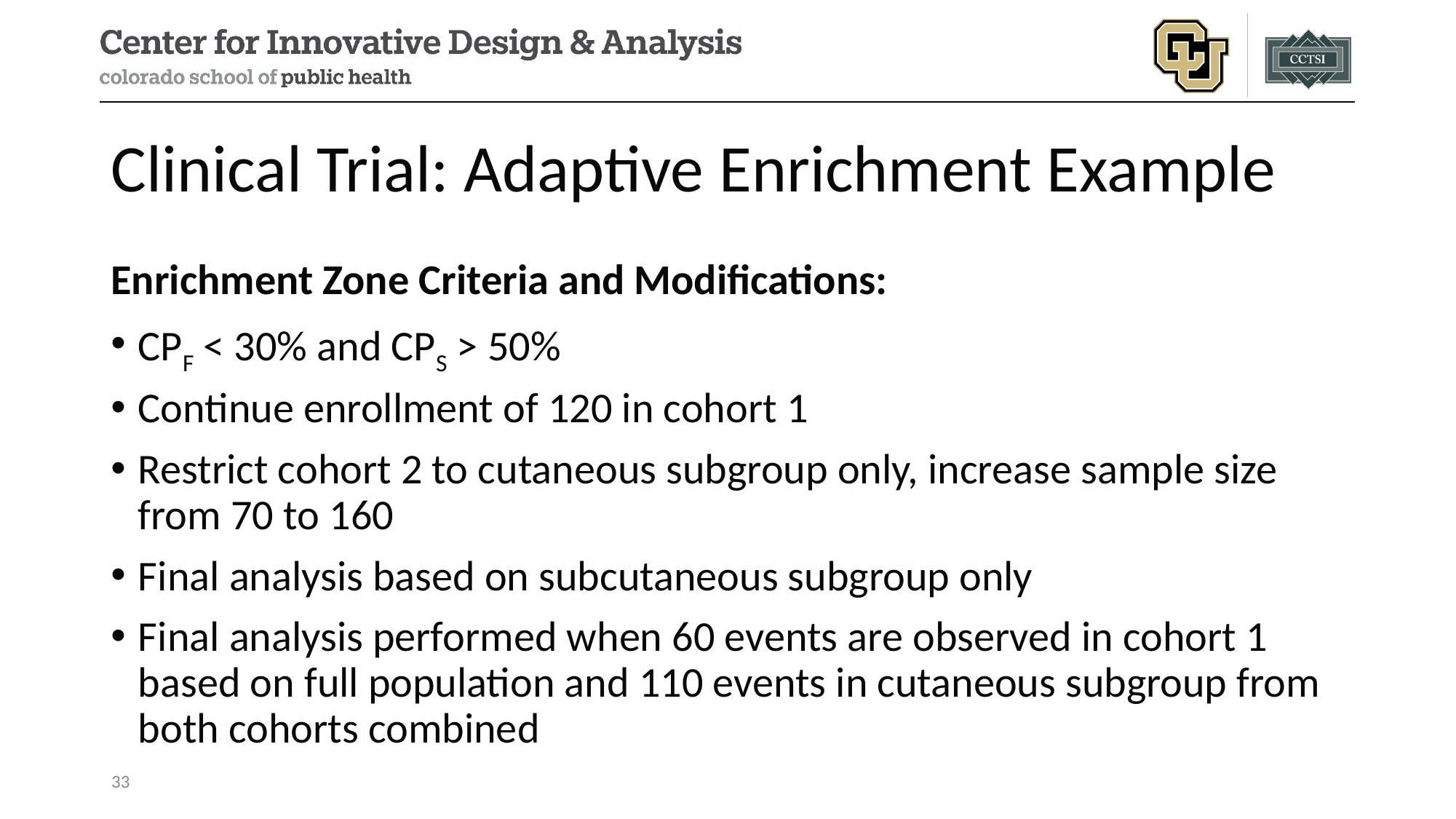

# Clinical Trial: Adaptive Enrichment Example
Enrichment Zone Criteria and Modifications:
CPF < 30% and CPS > 50%
Continue enrollment of 120 in cohort 1
Restrict cohort 2 to cutaneous subgroup only, increase sample size from 70 to 160
Final analysis based on subcutaneous subgroup only
Final analysis performed when 60 events are observed in cohort 1 based on full population and 110 events in cutaneous subgroup from both cohorts combined

33